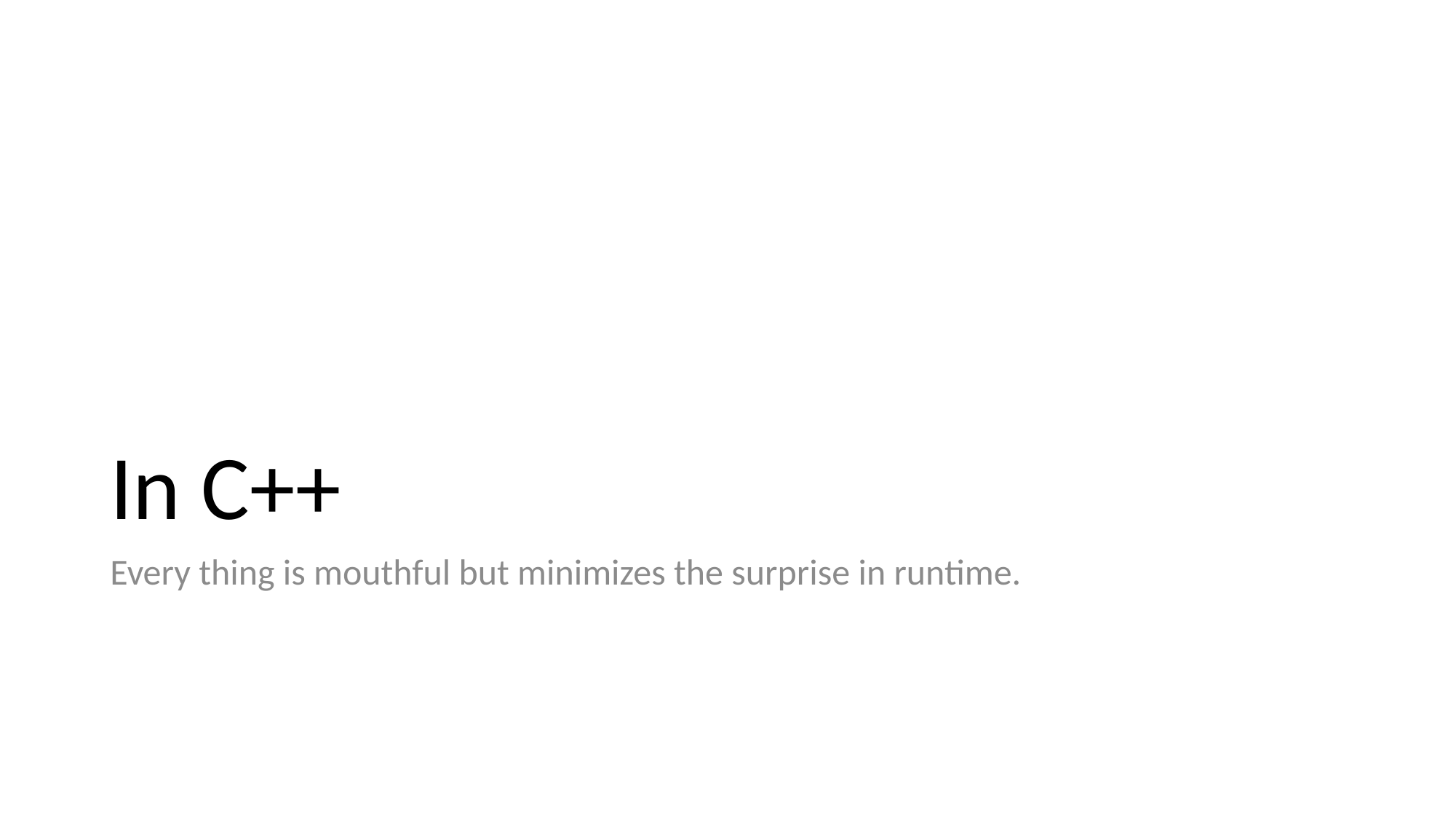

# In C++
Every thing is mouthful but minimizes the surprise in runtime.